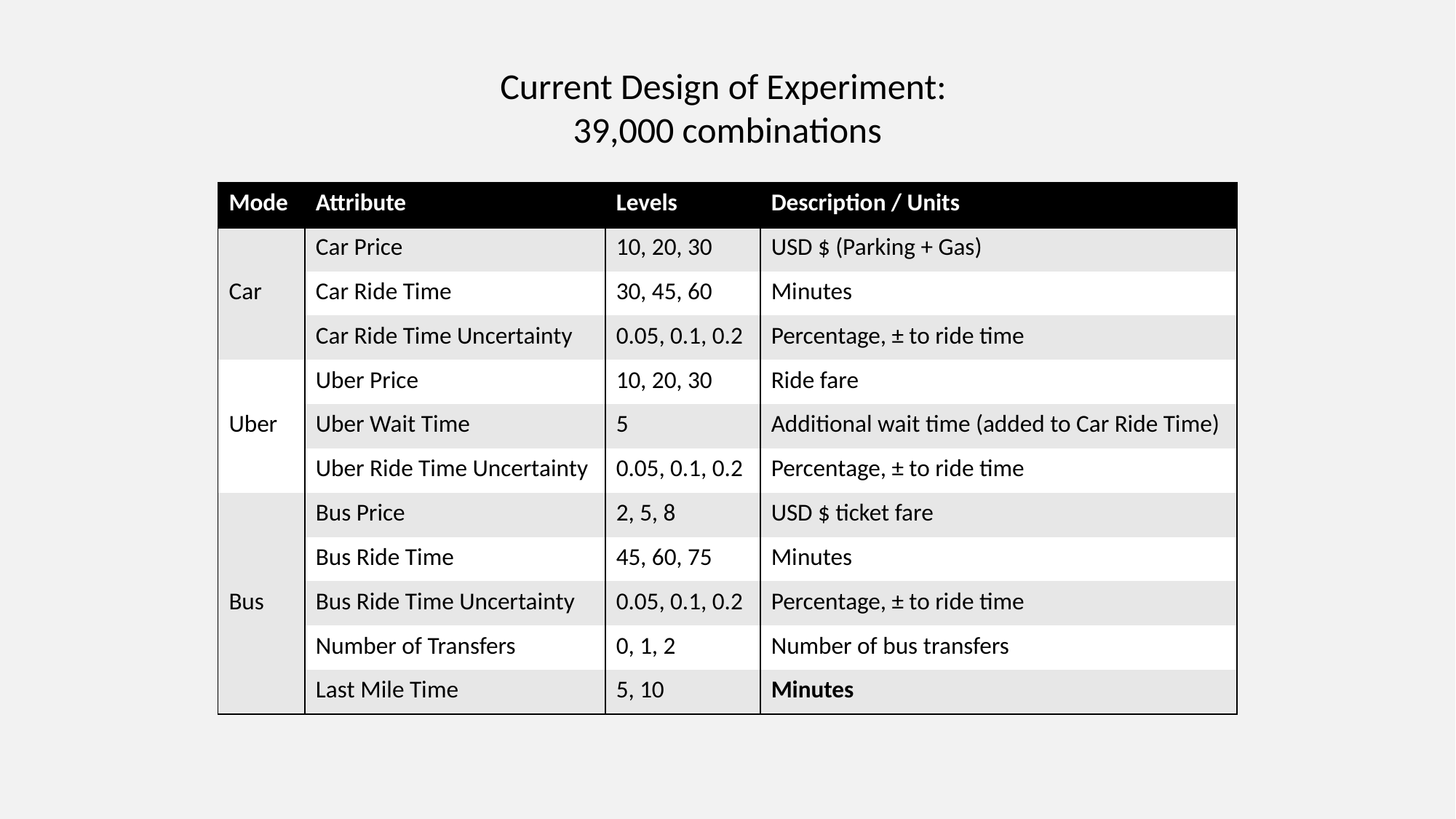

Current Design of Experiment:
39,000 combinations
| Mode | Attribute | Levels | Description / Units |
| --- | --- | --- | --- |
| Car | Car Price | 10, 20, 30 | USD $ (Parking + Gas) |
|  | Car Ride Time | 30, 45, 60 | Minutes |
|  | Car Ride Time Uncertainty | 0.05, 0.1, 0.2 | Percentage, ± to ride time |
| Uber | Uber Price | 10, 20, 30 | Ride fare |
|  | Uber Wait Time | 5 | Additional wait time (added to Car Ride Time) |
|  | Uber Ride Time Uncertainty | 0.05, 0.1, 0.2 | Percentage, ± to ride time |
| Bus | Bus Price | 2, 5, 8 | USD $ ticket fare |
|  | Bus Ride Time | 45, 60, 75 | Minutes |
|  | Bus Ride Time Uncertainty | 0.05, 0.1, 0.2 | Percentage, ± to ride time |
|  | Number of Transfers | 0, 1, 2 | Number of bus transfers |
|  | Last Mile Time | 5, 10 | Minutes |